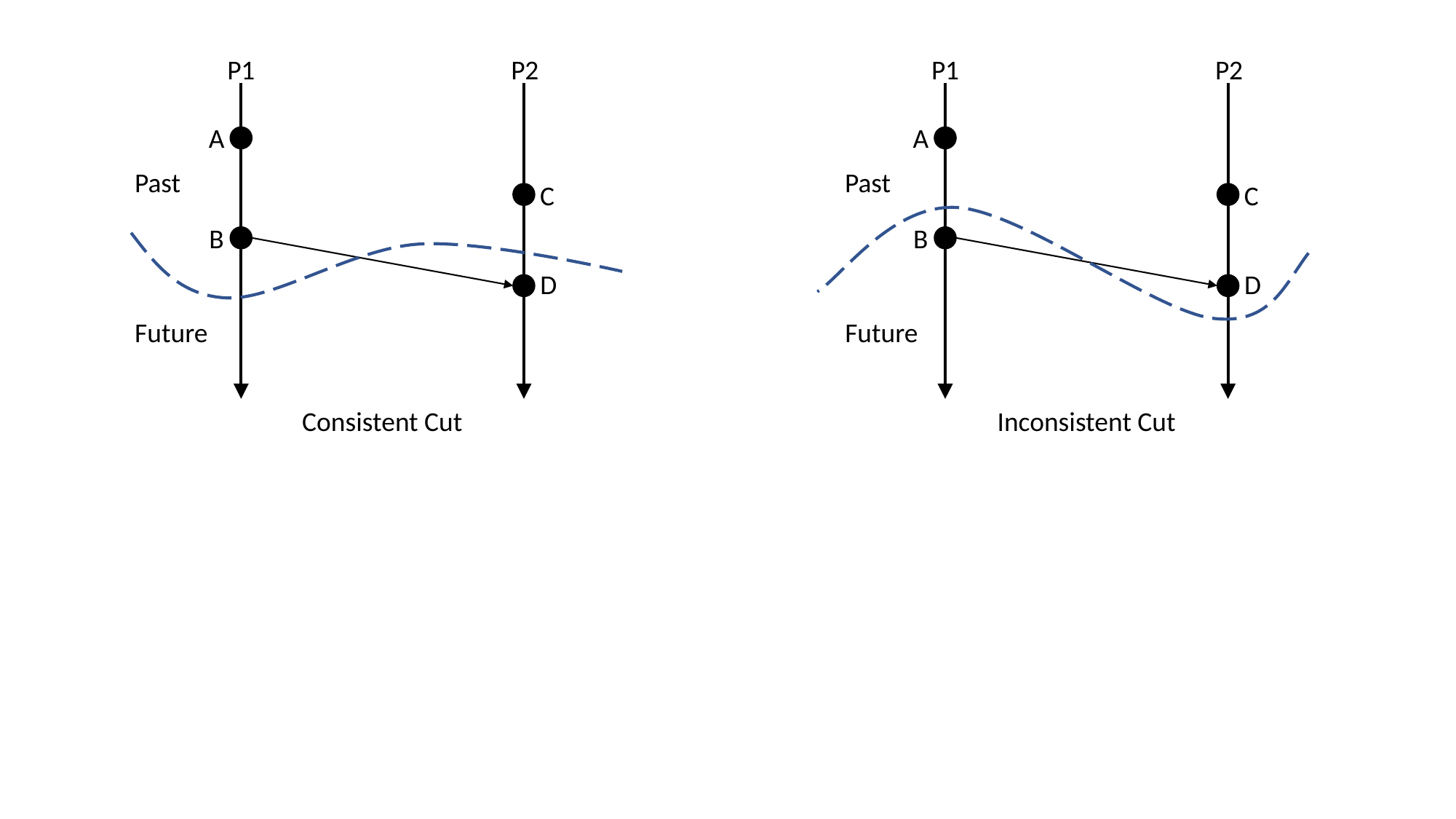

P1
P2
P1
P2
A
A

Past
Past
C
C

B
B

D
D

Future
Future
Consistent Cut
Inconsistent Cut